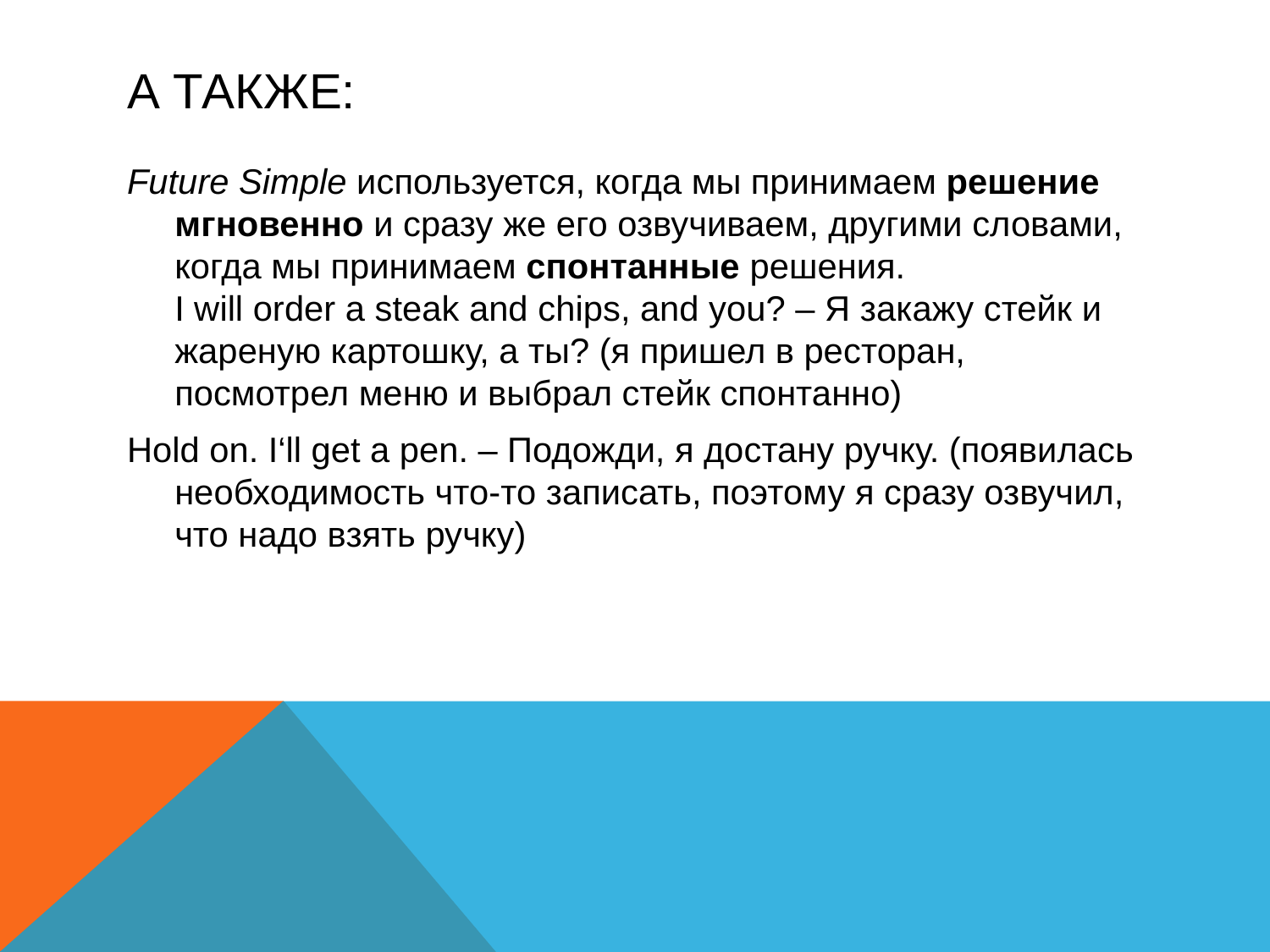

# А также:
Future Simple используется, когда мы принимаем решение мгновенно и сразу же его озвучиваем, другими словами, когда мы принимаем спонтанные решения.
I will order a steak and chips, and you? – Я закажу стейк и жареную картошку, а ты? (я пришел в ресторан, посмотрел меню и выбрал стейк спонтанно)
Hold on. I‘ll get a pen. – Подожди, я достану ручку. (появилась необходимость что-то записать, поэтому я сразу озвучил, что надо взять ручку)